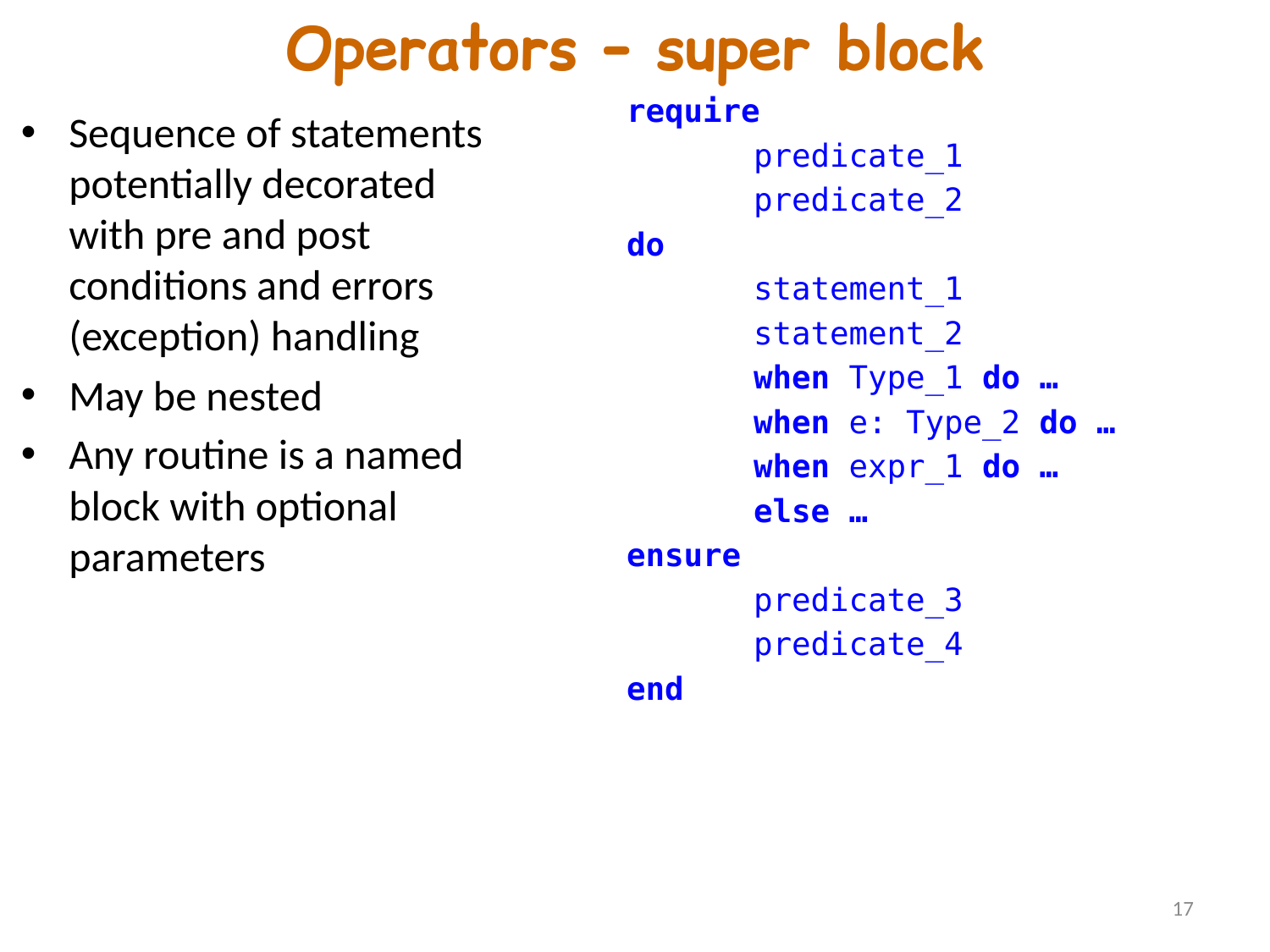

# Operators – super block
require
	predicate_1
	predicate_2
do
	statement_1
	statement_2
	when Type_1 do …
	when e: Type_2 do …
	when expr_1 do …
	else …
ensure
	predicate_3
	predicate_4
end
Sequence of statements potentially decorated with pre and post conditions and errors  (exception) handling
May be nested
Any routine is a named block with optional parameters
17